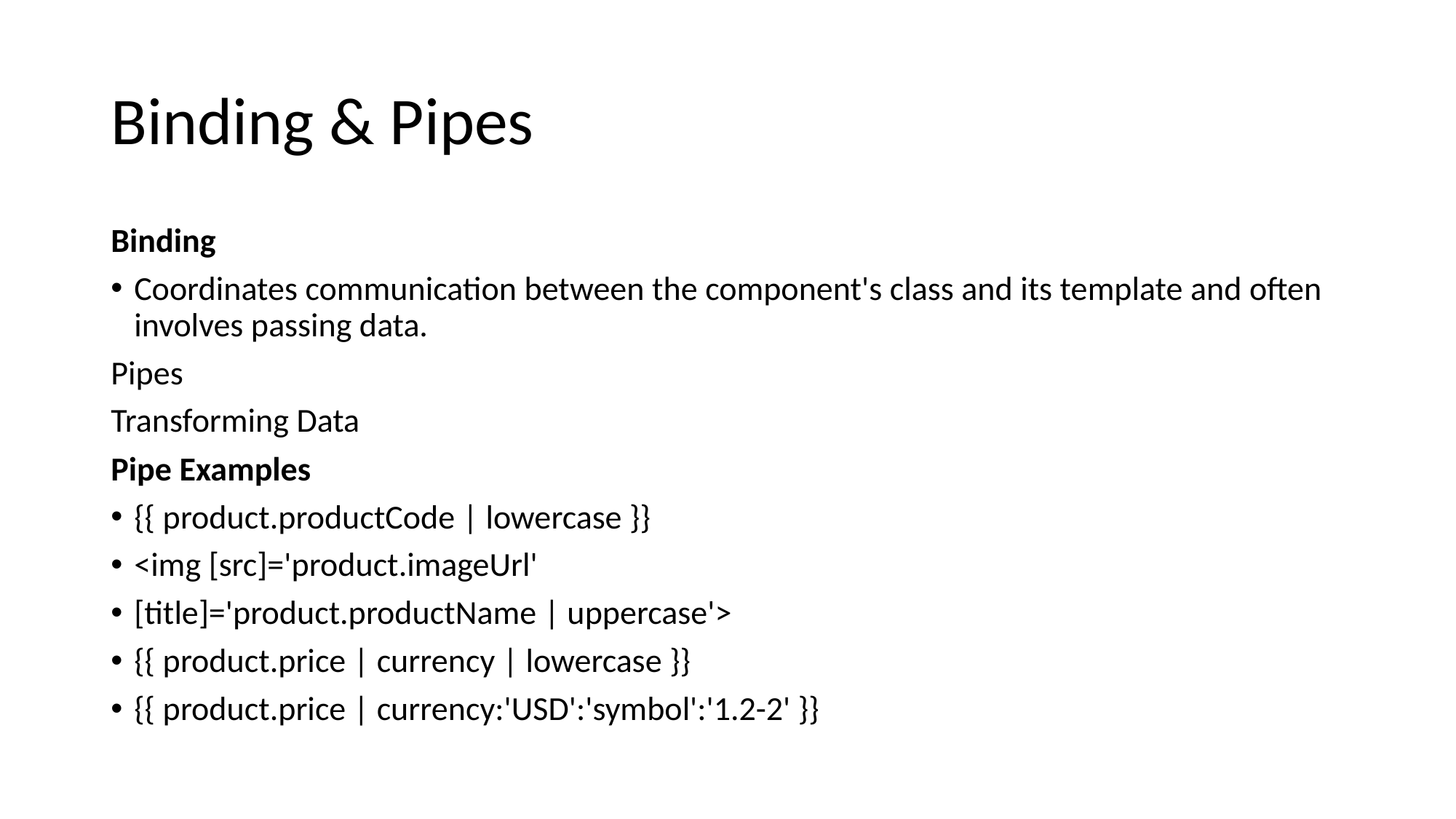

# Binding & Pipes
Binding
Coordinates communication between the component's class and its template and often involves passing data.
Pipes
Transforming Data
Pipe Examples
{{ product.productCode | lowercase }}
<img [src]='product.imageUrl'
[title]='product.productName | uppercase'>
{{ product.price | currency | lowercase }}
{{ product.price | currency:'USD':'symbol':'1.2-2' }}